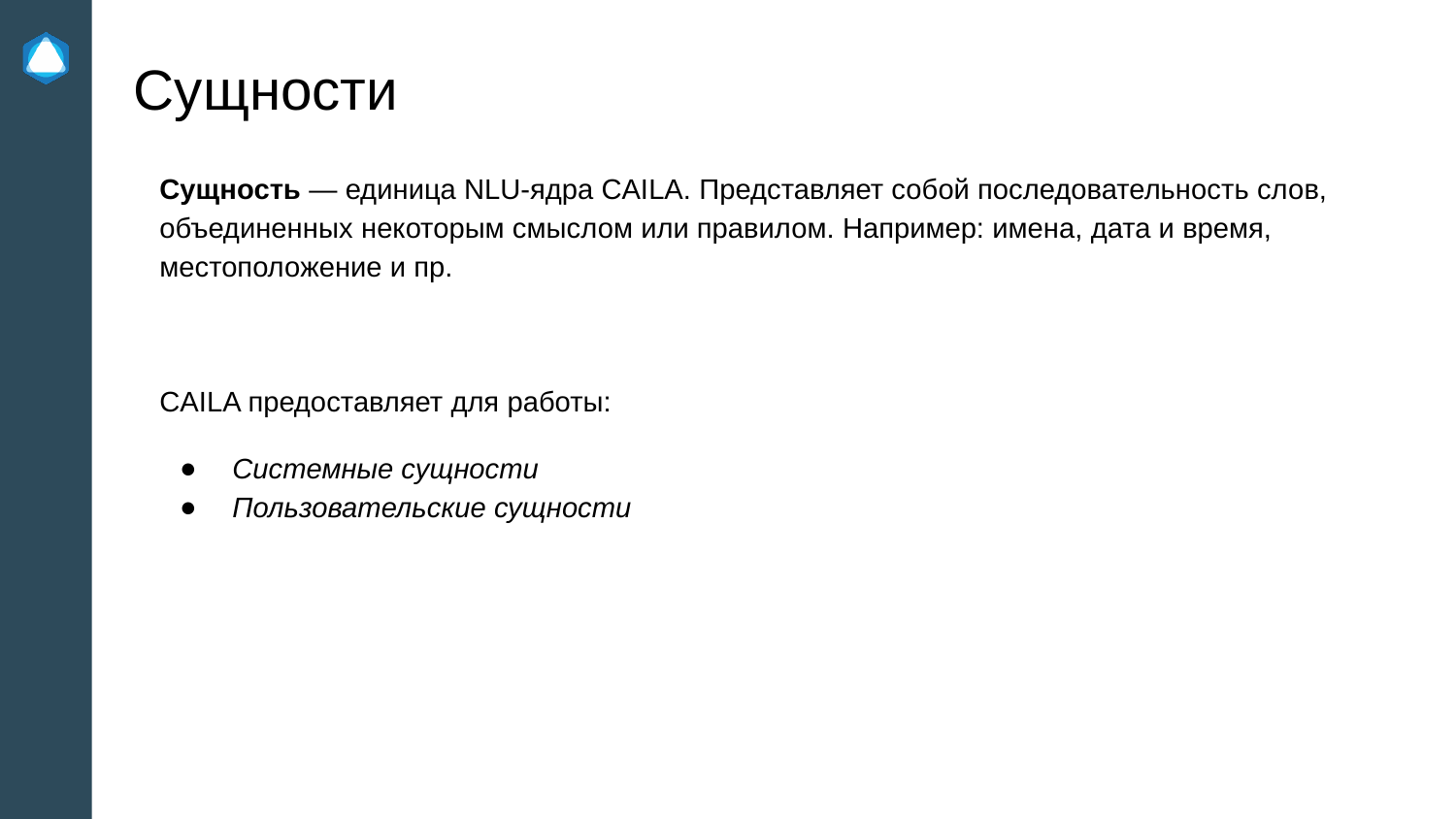

Сущности
Сущность — единица NLU-ядра CAILA. Представляет собой последовательность слов, объединенных некоторым смыслом или правилом. Например: имена, дата и время, местоположение и пр.

CAILA предоставляет для работы:
Системные сущности
Пользовательские сущности